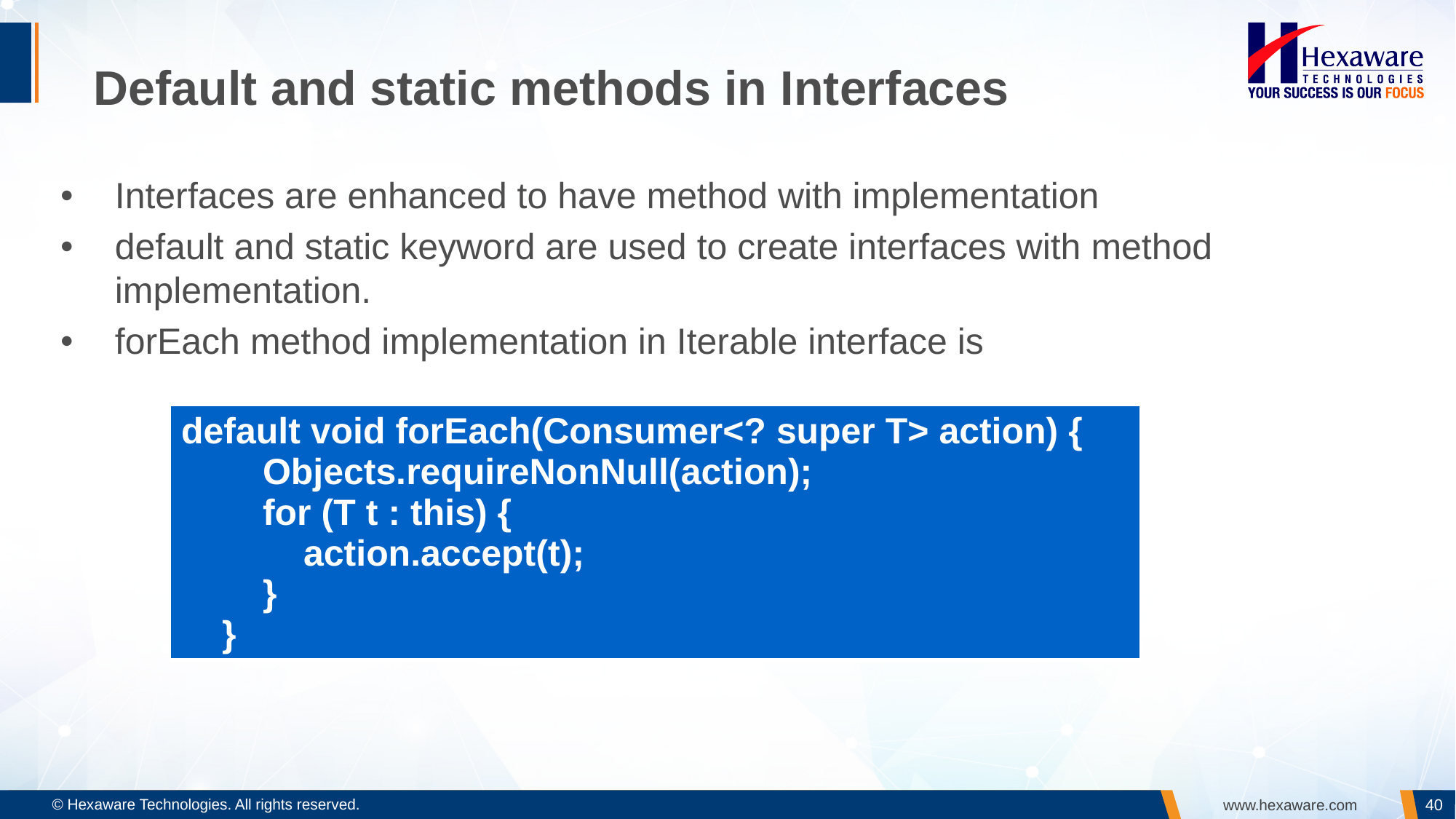

# Default and static methods in Interfaces
Interfaces are enhanced to have method with implementation
default and static keyword are used to create interfaces with method implementation.
forEach method implementation in Iterable interface is

| default void forEach(Consumer<? super T> action) { Objects.requireNonNull(action); for (T t : this) { action.accept(t); } } |
| --- |